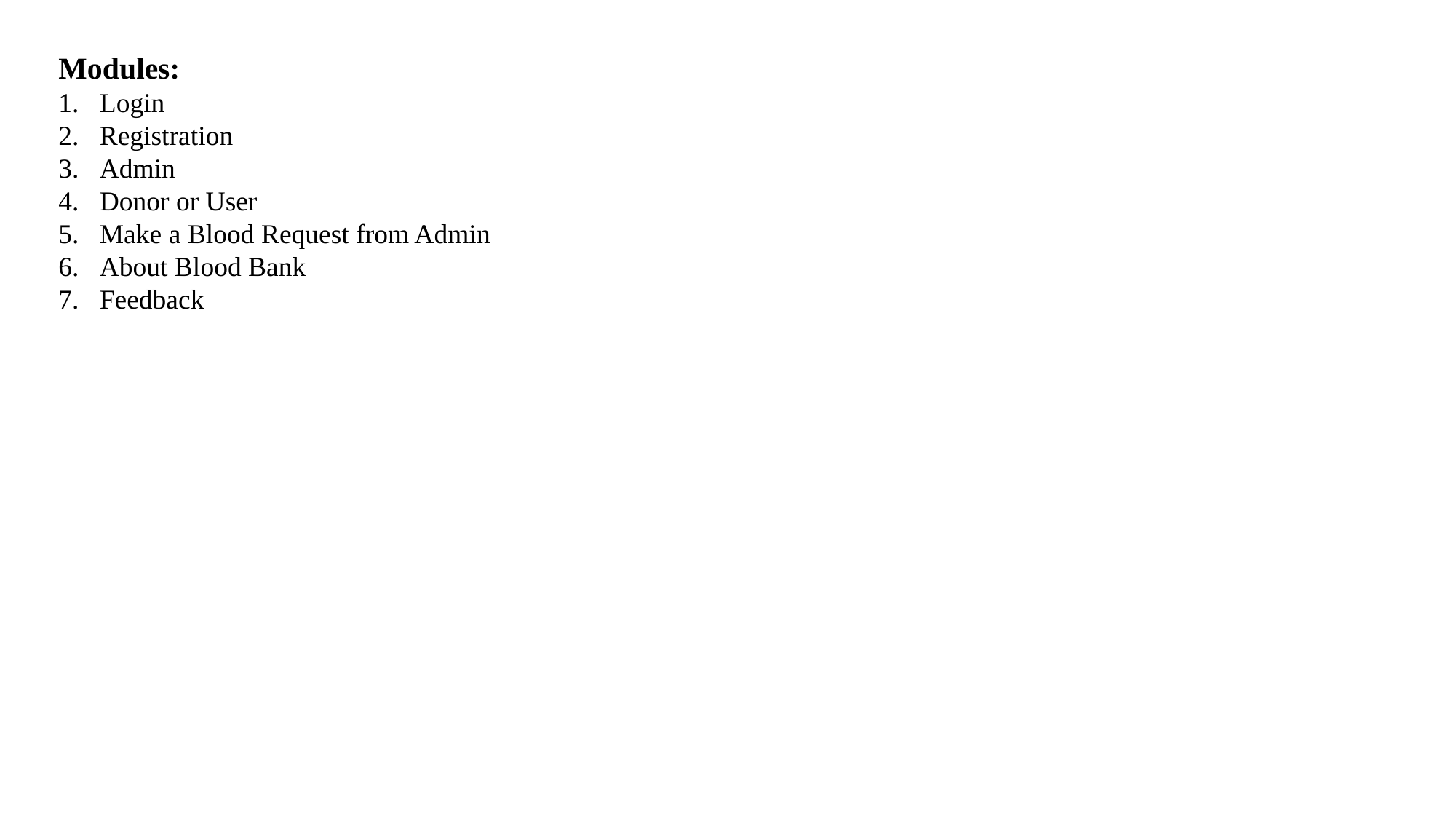

Modules:
Login
Registration
Admin
Donor or User
Make a Blood Request from Admin
About Blood Bank
Feedback